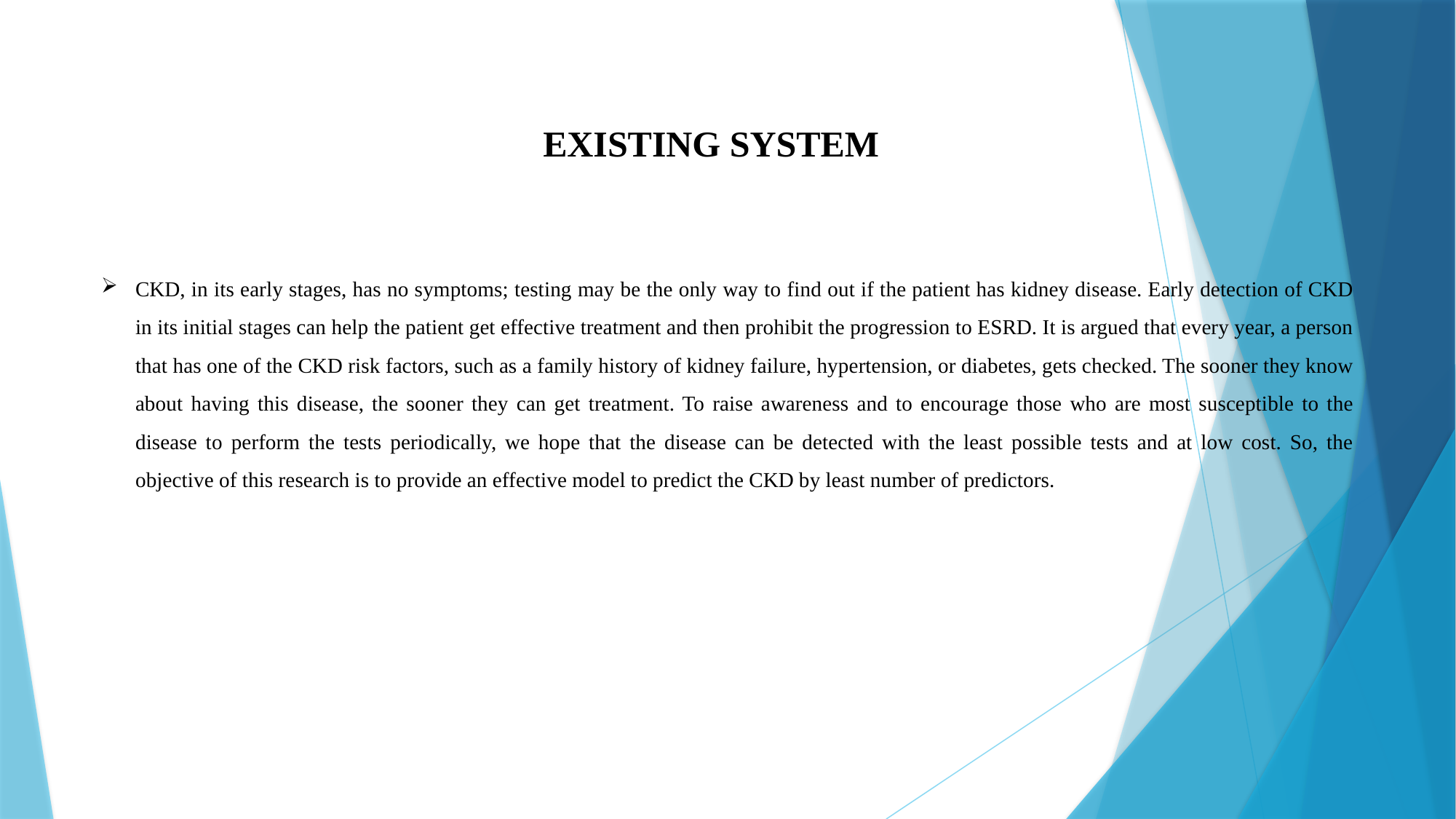

# EXISTING SYSTEM
CKD, in its early stages, has no symptoms; testing may be the only way to find out if the patient has kidney disease. Early detection of CKD in its initial stages can help the patient get effective treatment and then prohibit the progression to ESRD. It is argued that every year, a person that has one of the CKD risk factors, such as a family history of kidney failure, hypertension, or diabetes, gets checked. The sooner they know about having this disease, the sooner they can get treatment. To raise awareness and to encourage those who are most susceptible to the disease to perform the tests periodically, we hope that the disease can be detected with the least possible tests and at low cost. So, the objective of this research is to provide an effective model to predict the CKD by least number of predictors.